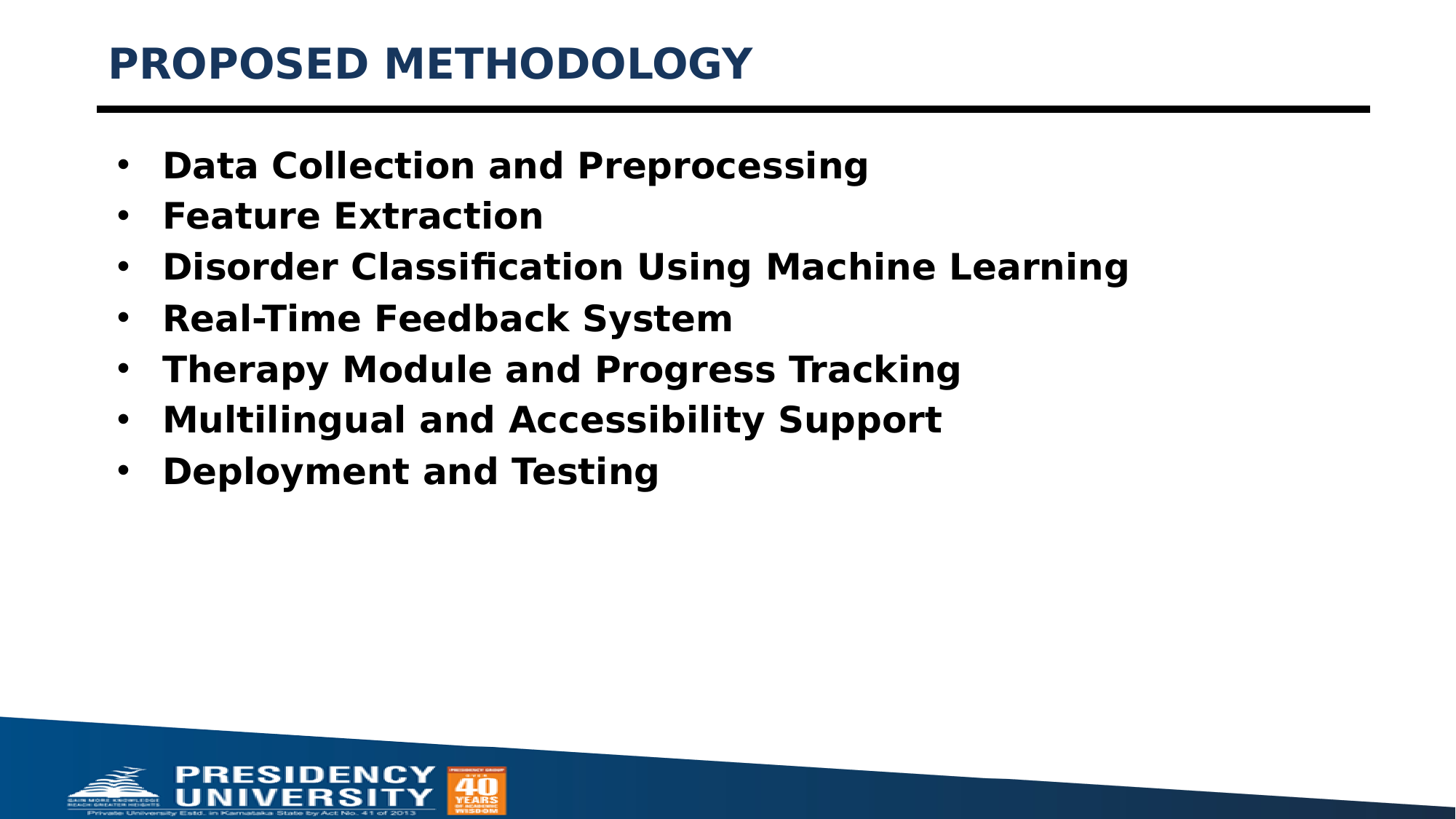

# PROPOSED METHODOLOGY
Data Collection and Preprocessing
Feature Extraction
Disorder Classification Using Machine Learning
Real-Time Feedback System
Therapy Module and Progress Tracking
Multilingual and Accessibility Support
Deployment and Testing